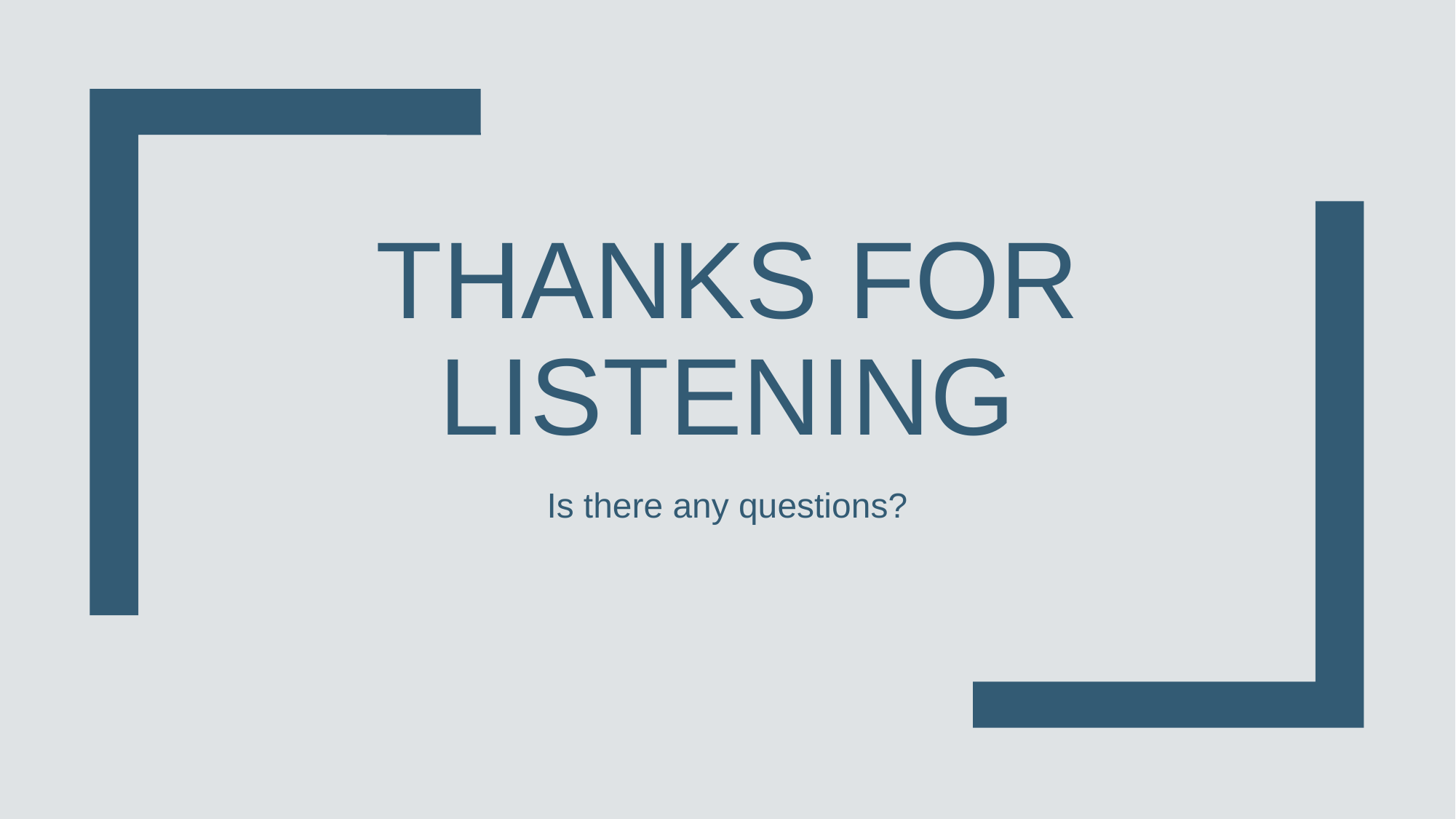

# Thanks for listening
Is there any questions?